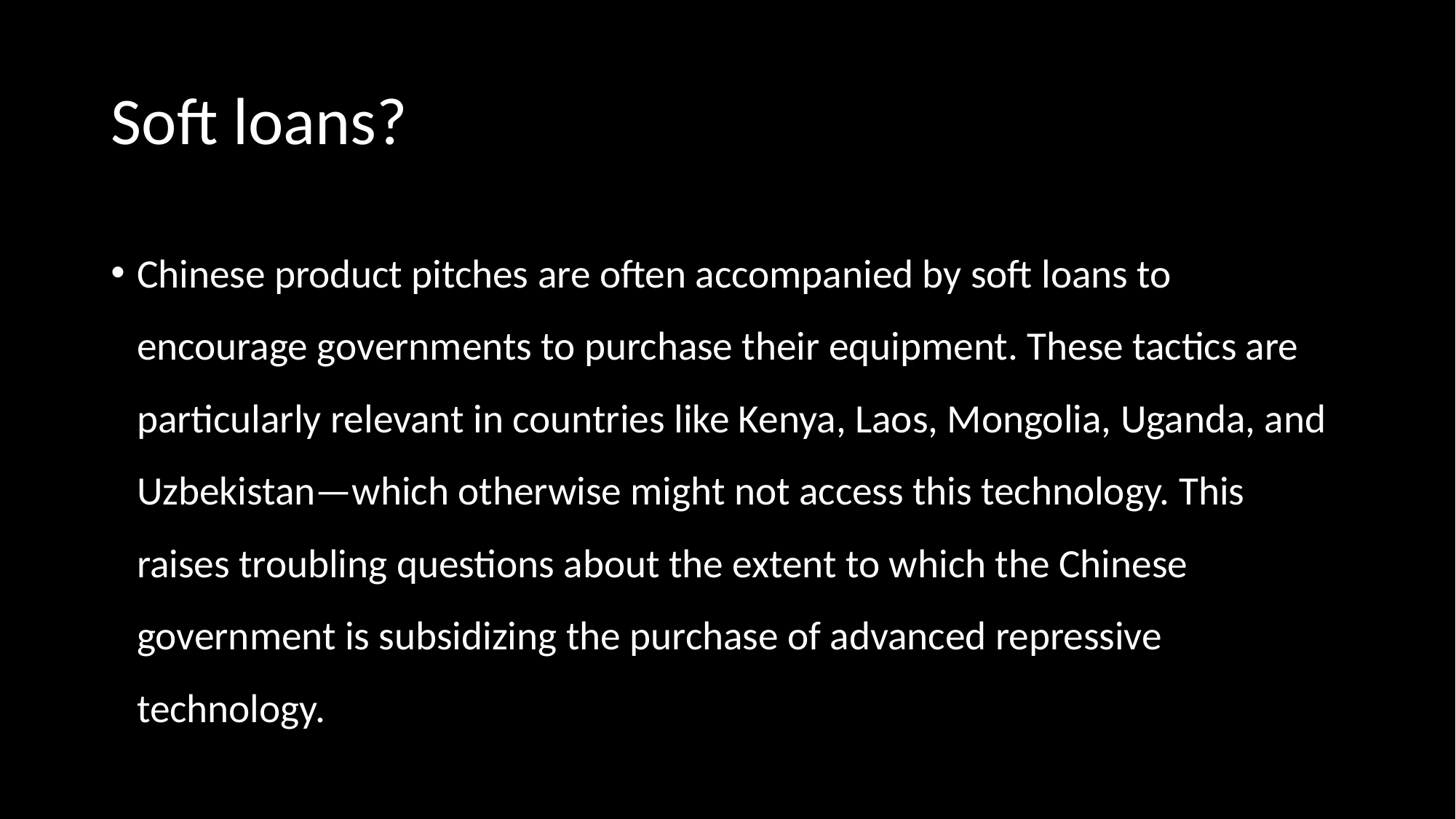

# Soft loans?
Chinese product pitches are often accompanied by soft loans to encourage governments to purchase their equipment. These tactics are particularly relevant in countries like Kenya, Laos, Mongolia, Uganda, and Uzbekistan—which otherwise might not access this technology. This raises troubling questions about the extent to which the Chinese government is subsidizing the purchase of advanced repressive technology.